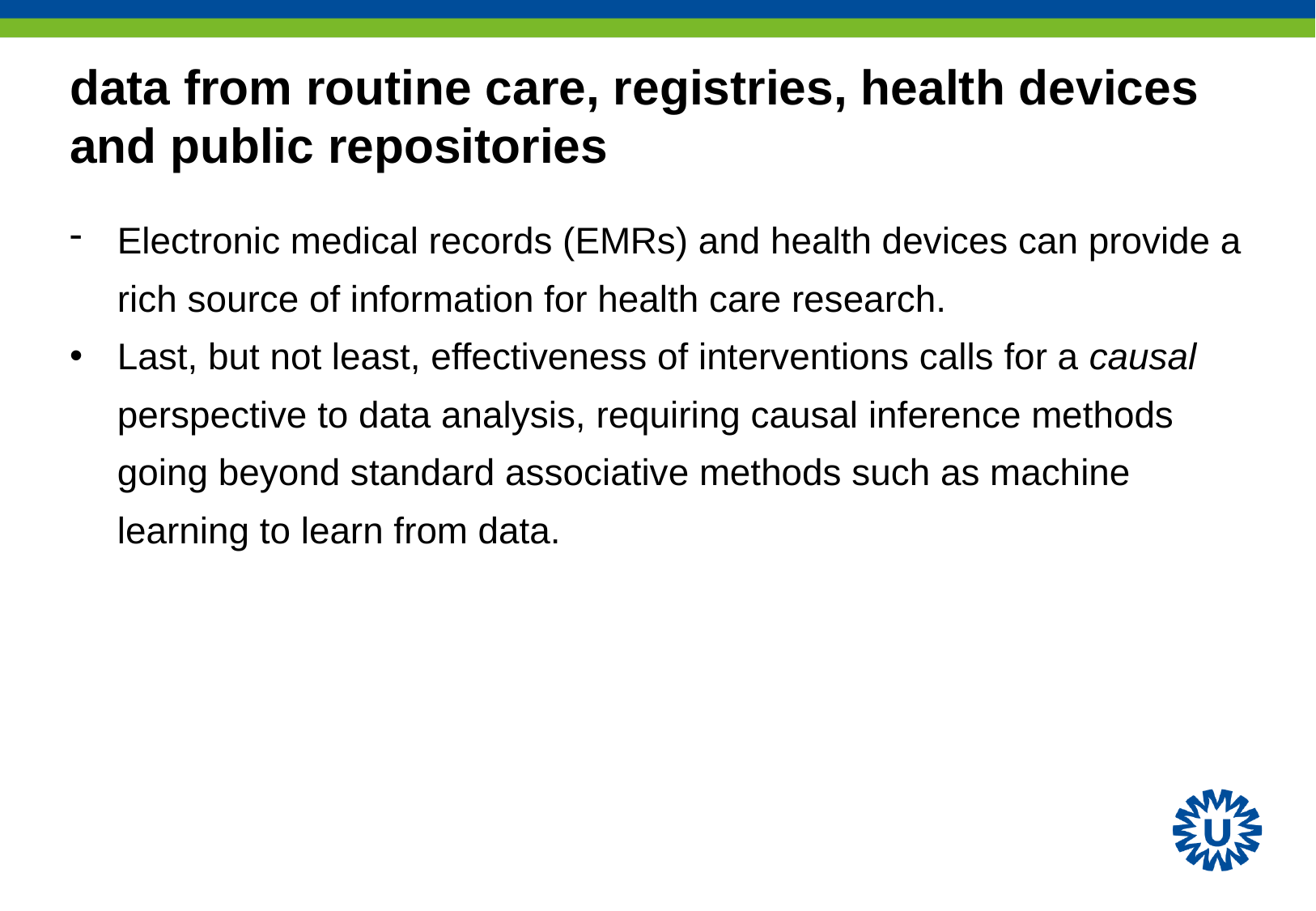

# data from routine care, registries, health devices and public repositories
Electronic medical records (EMRs) and health devices can provide a rich source of information for health care research.
Last, but not least, effectiveness of interventions calls for a causal perspective to data analysis, requiring causal inference methods going beyond standard associative methods such as machine learning to learn from data.